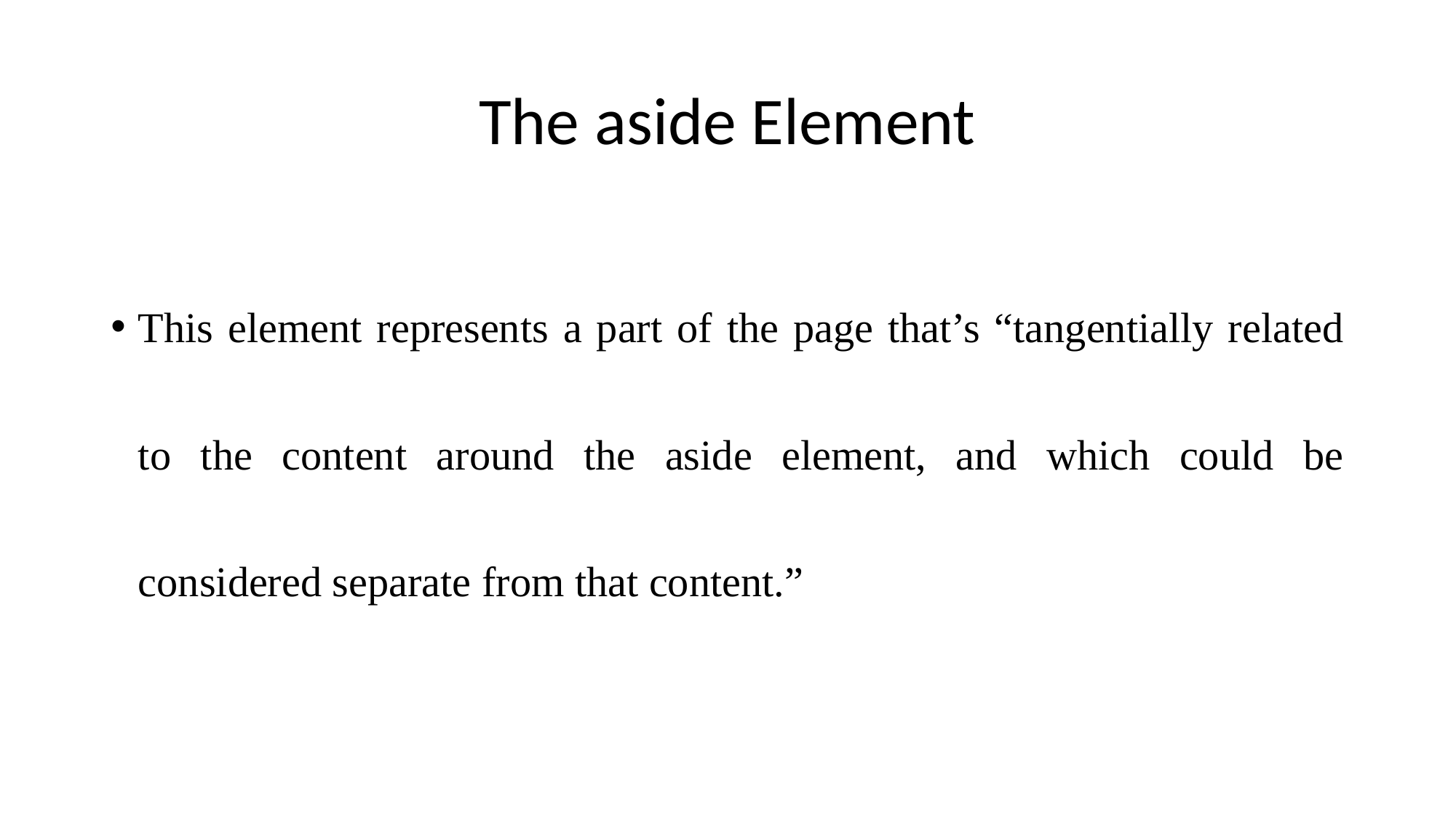

# The aside Element
This element represents a part of the page that’s “tangentially related to the content around the aside element, and which could be considered separate from that content.”